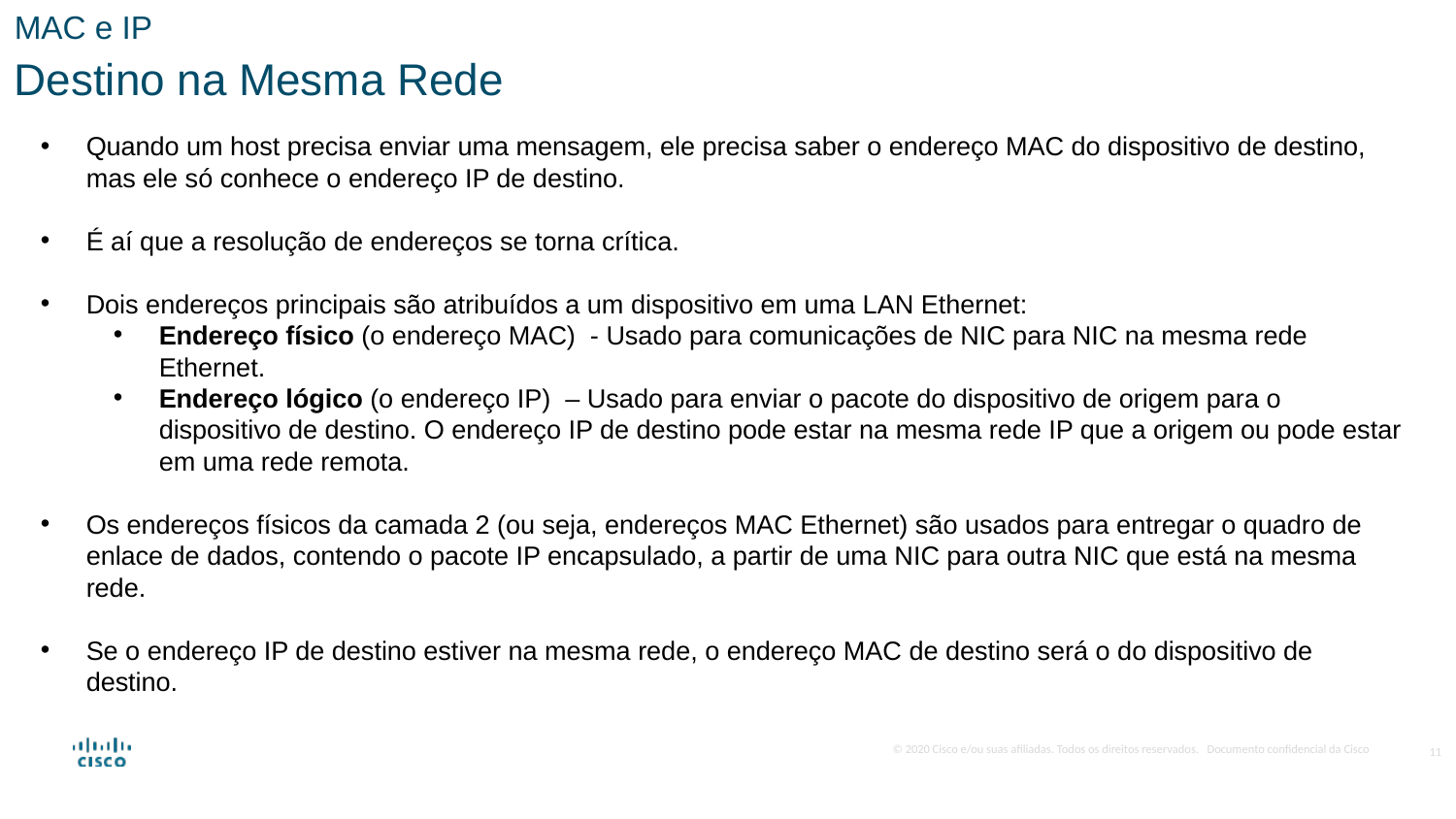

MAC e IP
Destino na Mesma Rede
Quando um host precisa enviar uma mensagem, ele precisa saber o endereço MAC do dispositivo de destino, mas ele só conhece o endereço IP de destino.

É aí que a resolução de endereços se torna crítica.

Dois endereços principais são atribuídos a um dispositivo em uma LAN Ethernet:
Endereço físico (o endereço MAC)  - Usado para comunicações de NIC para NIC na mesma rede Ethernet.
Endereço lógico (o endereço IP)  – Usado para enviar o pacote do dispositivo de origem para o dispositivo de destino. O endereço IP de destino pode estar na mesma rede IP que a origem ou pode estar em uma rede remota.

Os endereços físicos da camada 2 (ou seja, endereços MAC Ethernet) são usados para entregar o quadro de enlace de dados, contendo o pacote IP encapsulado, a partir de uma NIC para outra NIC que está na mesma rede.

Se o endereço IP de destino estiver na mesma rede, o endereço MAC de destino será o do dispositivo de destino.
11